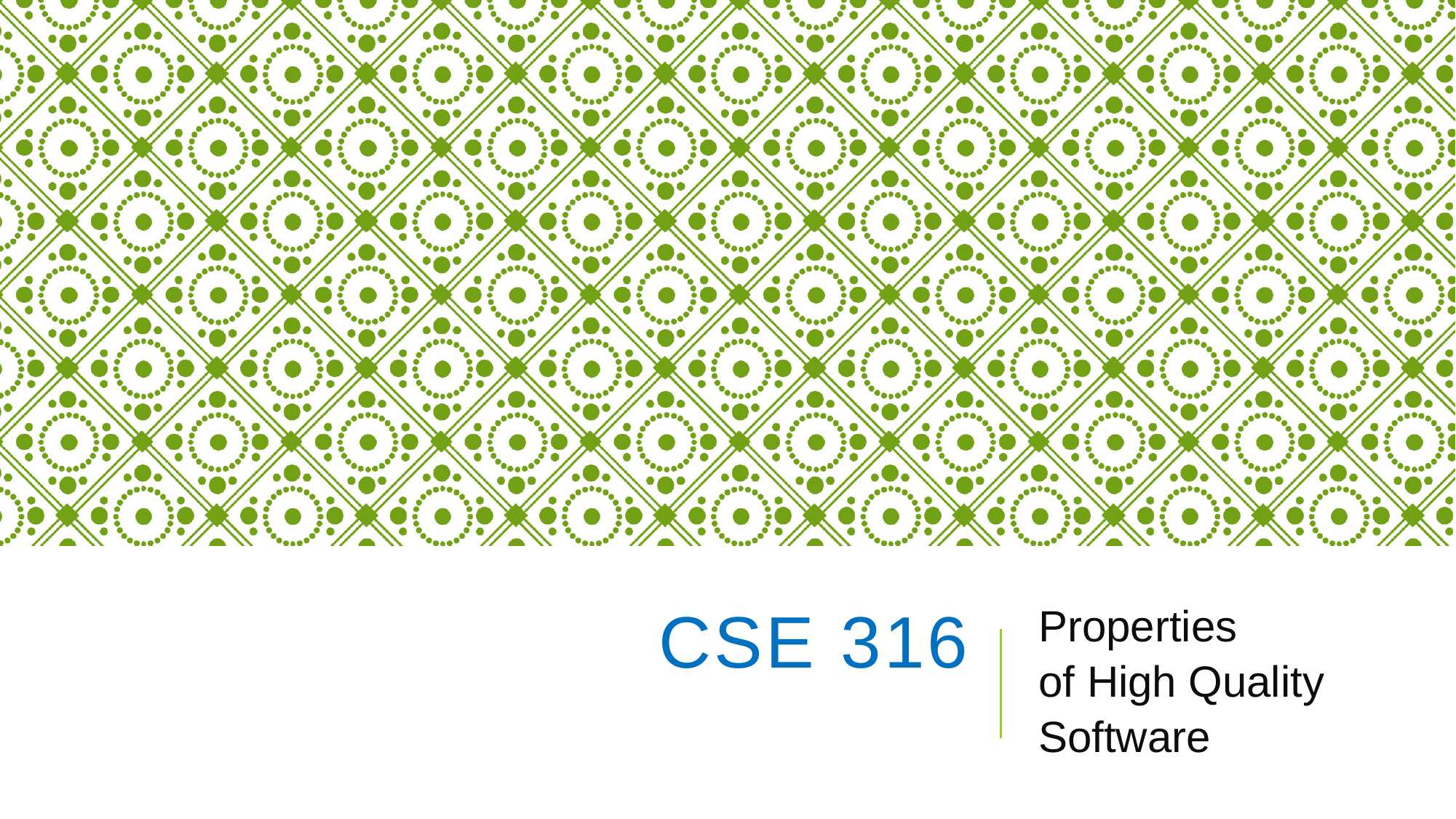

# Cse 316
Properties
of High Quality
Software